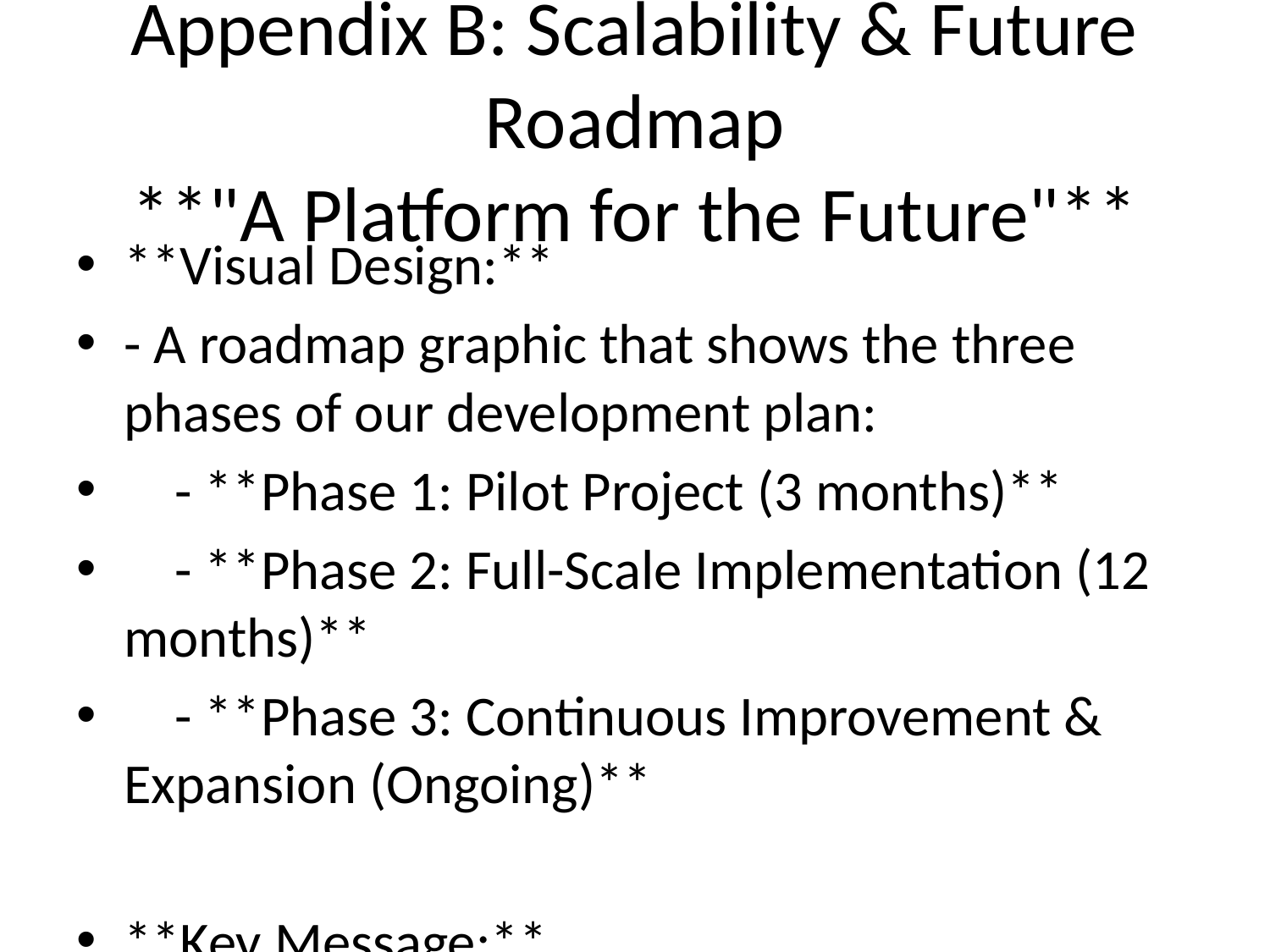

# Appendix B: Scalability & Future Roadmap
**"A Platform for the Future"**
**Visual Design:**
- A roadmap graphic that shows the three phases of our development plan:
    - **Phase 1: Pilot Project (3 months)**
    - **Phase 2: Full-Scale Implementation (12 months)**
    - **Phase 3: Continuous Improvement & Expansion (Ongoing)**

**Key Message:**
Our Digital Twin is not a one-time project; it's a long-term partnership. We are committed to continuously improving and expanding our platform to meet your evolving needs.

**Script:**
"Our vision for the Digital Twin extends far beyond the initial implementation. We see this as a long-term partnership, a journey of continuous improvement and innovation. Our roadmap is designed to ensure that our Digital Twin remains at the cutting edge of technology, and that it continues to deliver value to your organization for years to come.

We are not just building a solution for today; we are building a platform for the future. A platform that will grow and evolve with your business, and that will help you to stay ahead of the competition."